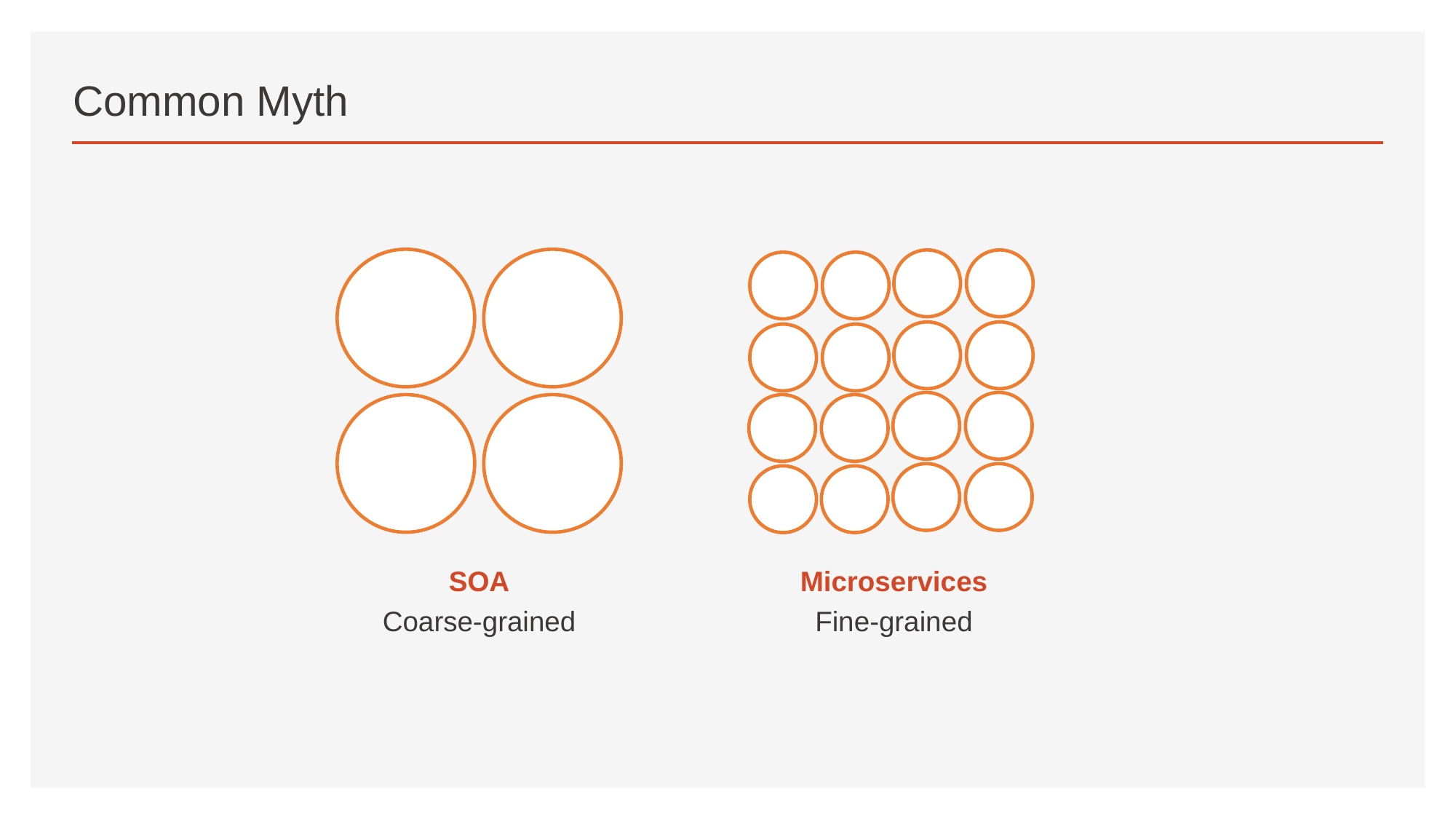

# Common Myth

SOA
Coarse-grained
Microservices
Fine-grained